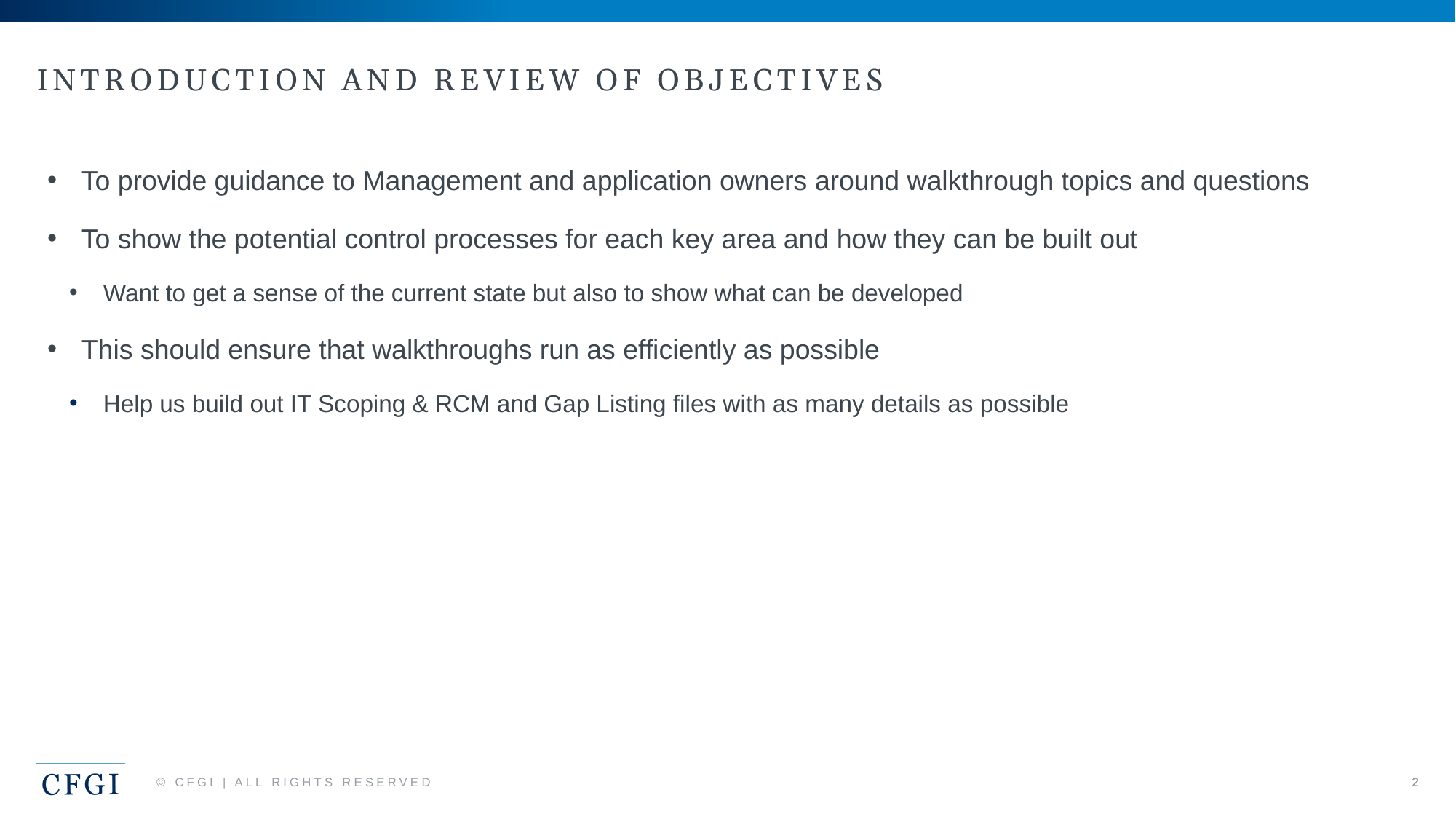

# Introduction and Review of Objectives
To provide guidance to Management and application owners around walkthrough topics and questions
To show the potential control processes for each key area and how they can be built out
Want to get a sense of the current state but also to show what can be developed
This should ensure that walkthroughs run as efficiently as possible
Help us build out IT Scoping & RCM and Gap Listing files with as many details as possible